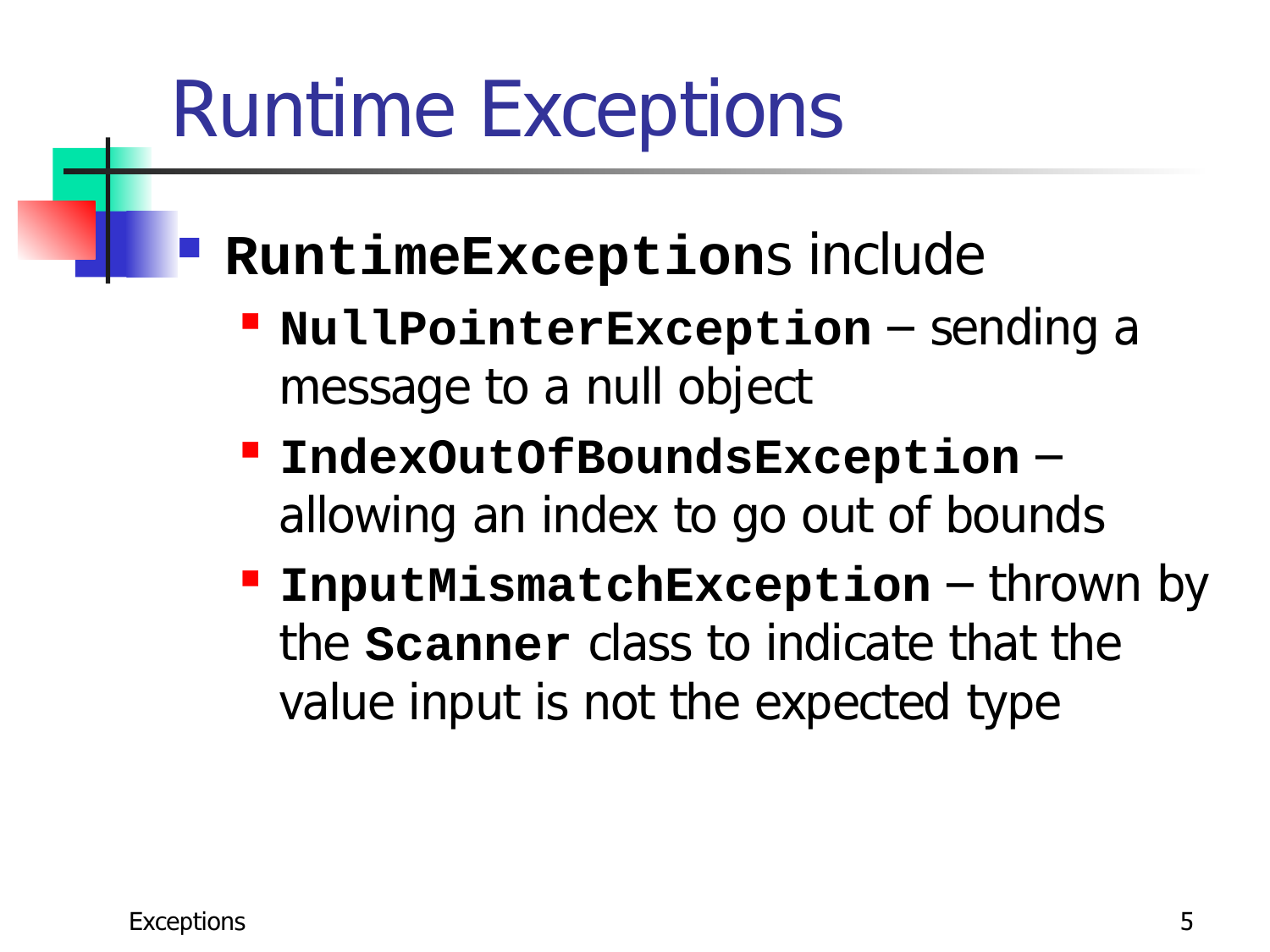

# Runtime Exceptions
RuntimeExceptions include
NullPointerException – sending a message to a null object
IndexOutOfBoundsException – allowing an index to go out of bounds
InputMismatchException – thrown by the Scanner class to indicate that the value input is not the expected type
Exceptions
5